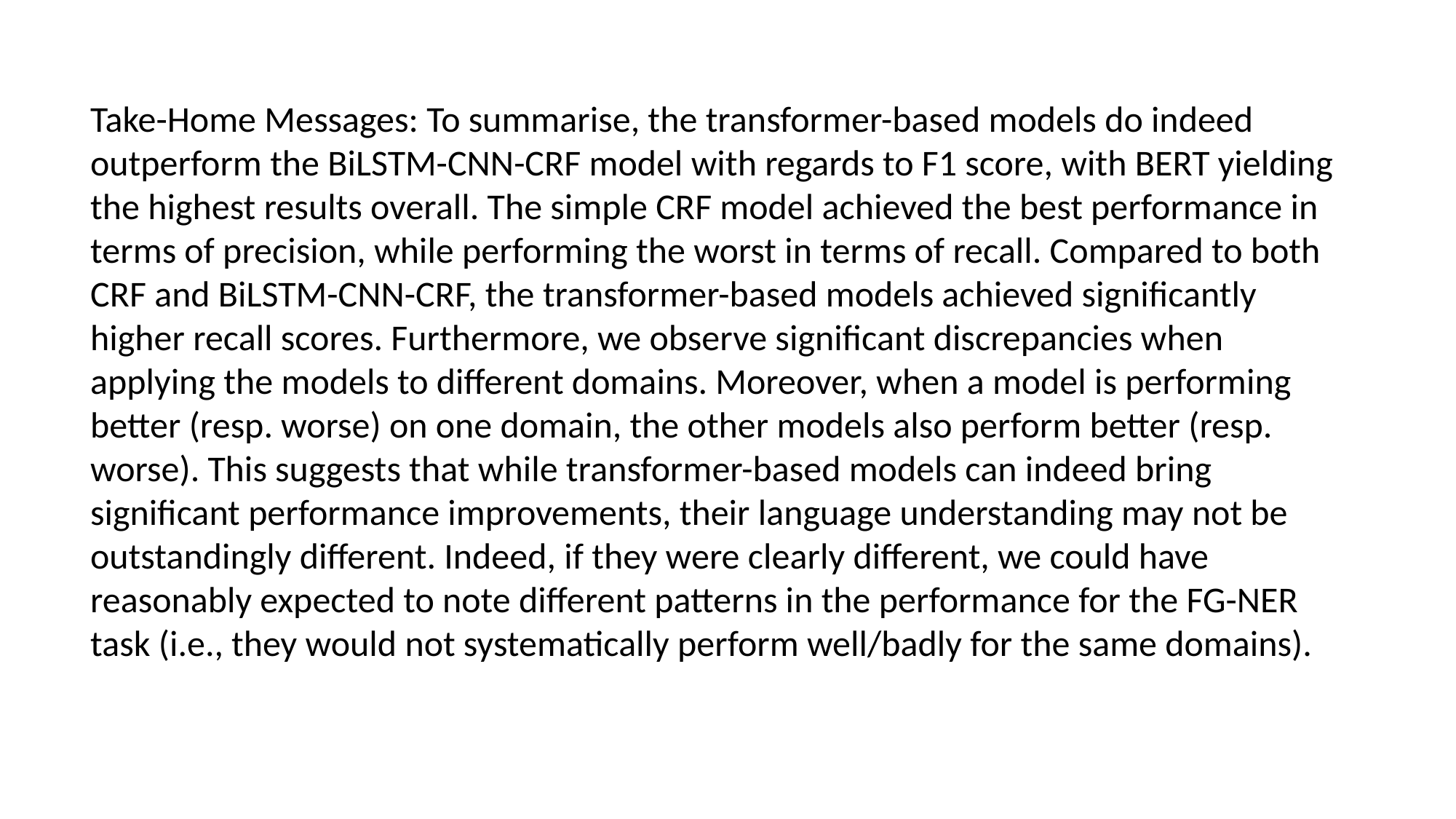

Take-Home Messages: To summarise, the transformer-based models do indeed outperform the BiLSTM-CNN-CRF model with regards to F1 score, with BERT yielding the highest results overall. The simple CRF model achieved the best performance in terms of precision, while performing the worst in terms of recall. Compared to both CRF and BiLSTM-CNN-CRF, the transformer-based models achieved significantly higher recall scores. Furthermore, we observe significant discrepancies when applying the models to different domains. Moreover, when a model is performing better (resp. worse) on one domain, the other models also perform better (resp. worse). This suggests that while transformer-based models can indeed bring significant performance improvements, their language understanding may not be outstandingly different. Indeed, if they were clearly different, we could have reasonably expected to note different patterns in the performance for the FG-NER task (i.e., they would not systematically perform well/badly for the same domains).